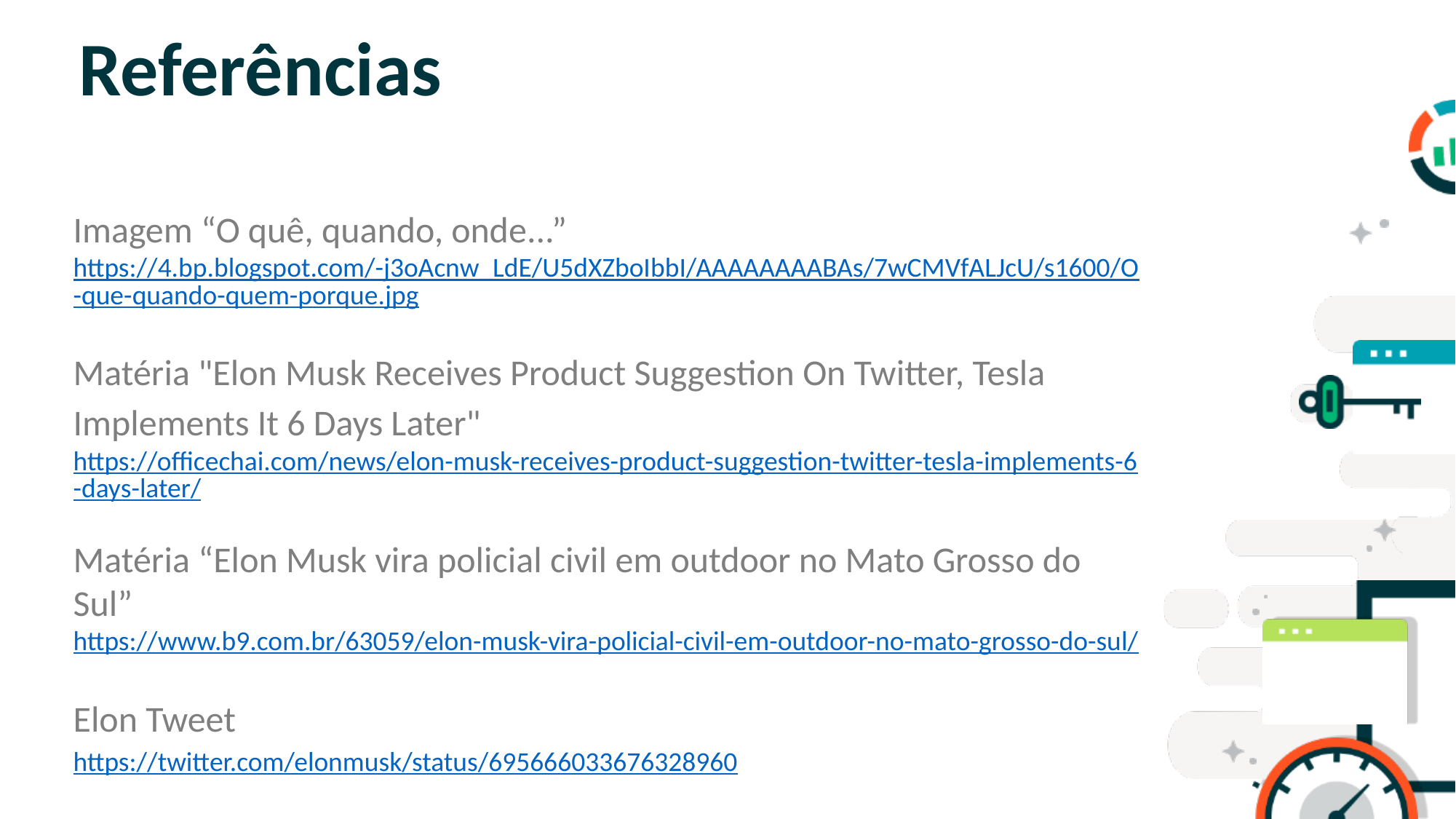

# Referências
Imagem “O quê, quando, onde...”
https://4.bp.blogspot.com/-j3oAcnw_LdE/U5dXZboIbbI/AAAAAAAABAs/7wCMVfALJcU/s1600/O-que-quando-quem-porque.jpg

Matéria "Elon Musk Receives Product Suggestion On Twitter, Tesla Implements It 6 Days Later"
https://officechai.com/news/elon-musk-receives-product-suggestion-twitter-tesla-implements-6-days-later/

Matéria “Elon Musk vira policial civil em outdoor no Mato Grosso do Sul”
https://www.b9.com.br/63059/elon-musk-vira-policial-civil-em-outdoor-no-mato-grosso-do-sul/

Elon Tweet
https://twitter.com/elonmusk/status/695666033676328960
SLIDE PARA TÓPICOS